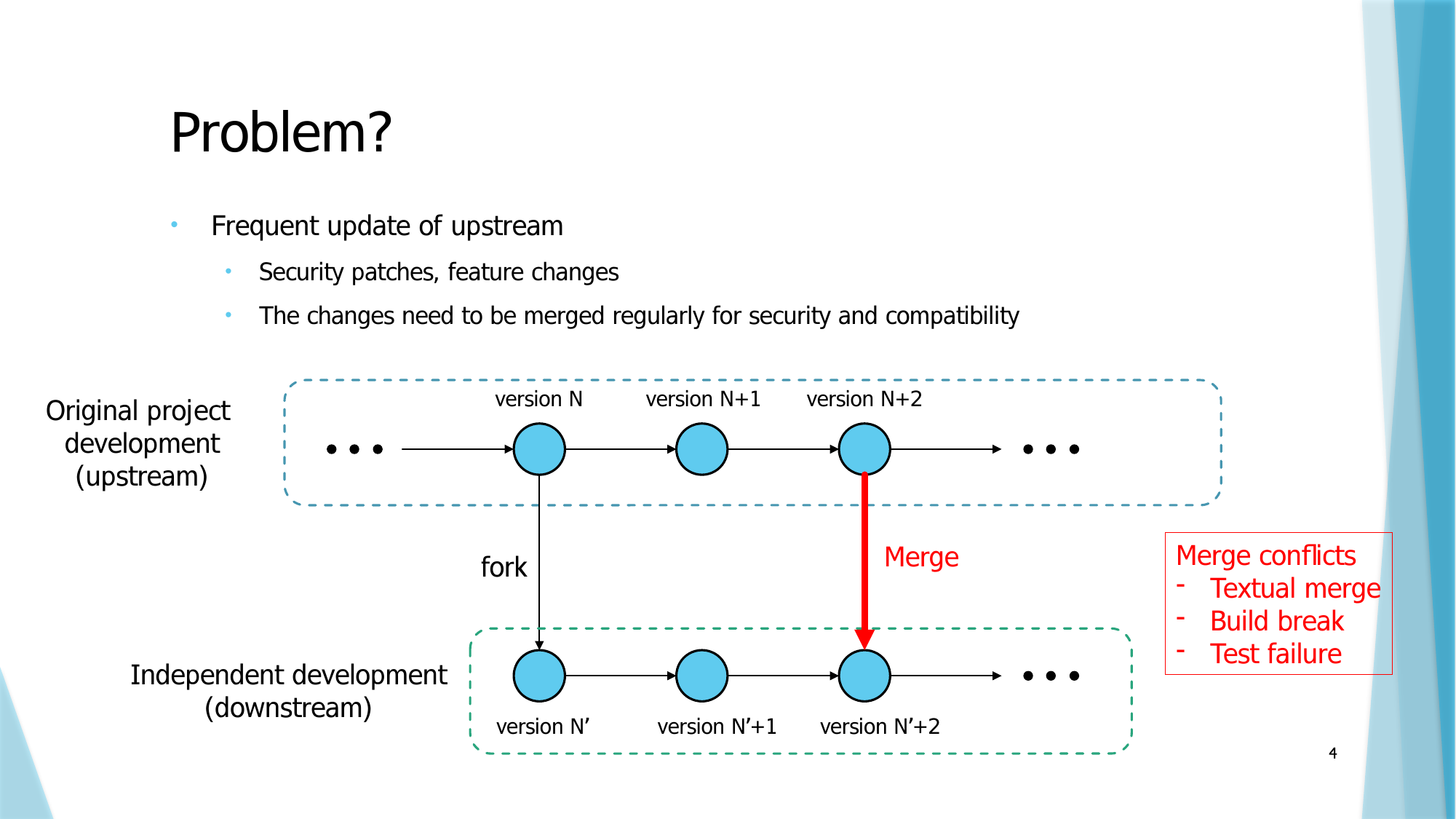

# Problem?
Frequent update of upstream
Security patches, feature changes
The changes need to be merged regularly for security and compatibility

version N
version N+1
version N+2
Original project
development
(upstream)

Merge conflicts
Textual merge
Build break
Test failure
Merge
fork

Independent development
(downstream)

version N’
version N’+1
version N’+2
4